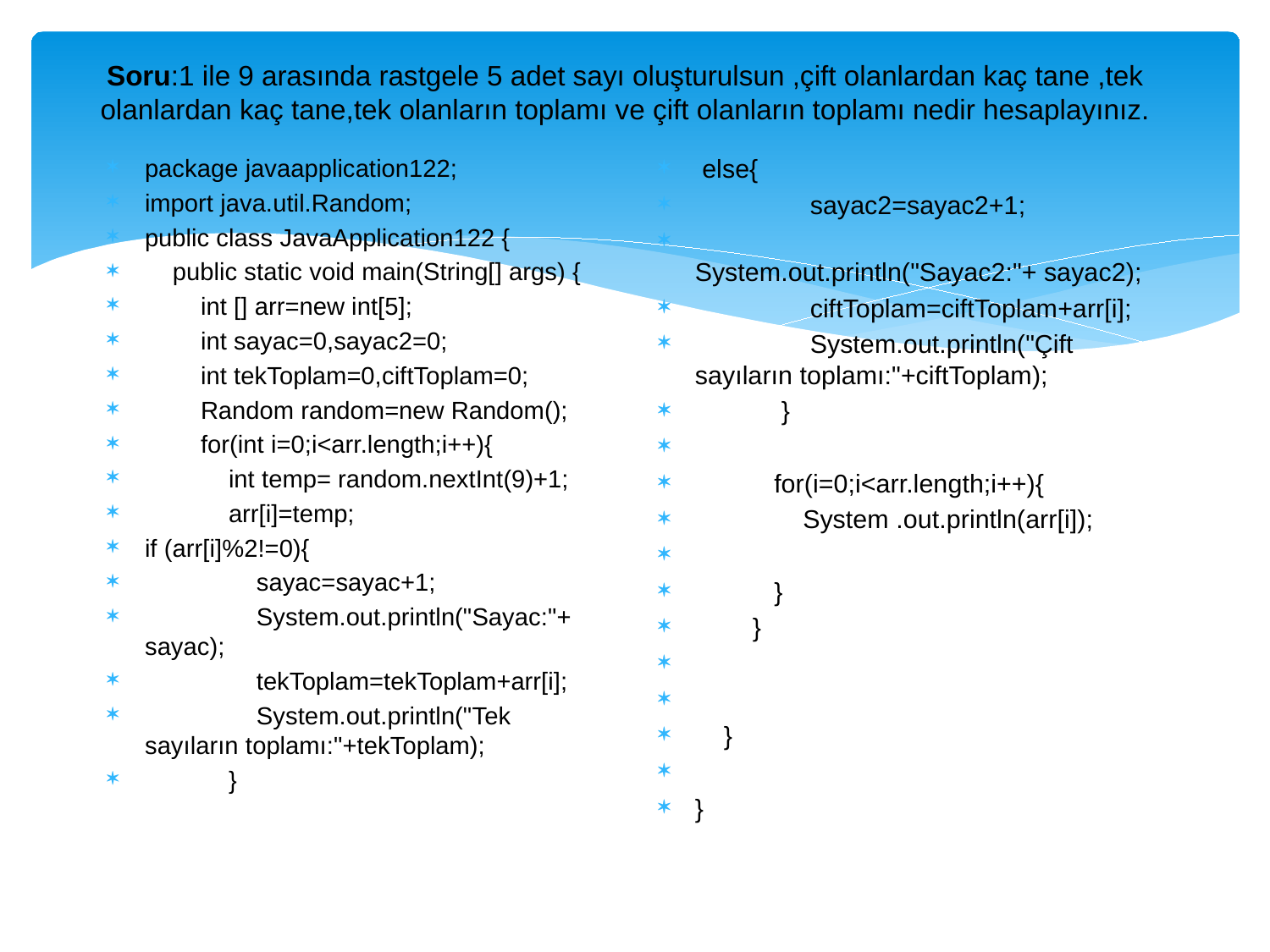

# Soru:1 ile 9 arasında rastgele 5 adet sayı oluşturulsun ,çift olanlardan kaç tane ,tek olanlardan kaç tane,tek olanların toplamı ve çift olanların toplamı nedir hesaplayınız.
package javaapplication122;
import java.util.Random;
public class JavaApplication122 {
    public static void main(String[] args) {
        int [] arr=new int[5];
        int sayac=0,sayac2=0;
        int tekToplam=0,ciftToplam=0;
        Random random=new Random();
        for(int i=0;i<arr.length;i++){
            int temp= random.nextInt(9)+1;
            arr[i]=temp;
if (arr[i]%2!=0){
                sayac=sayac+1;
                System.out.println("Sayac:"+ sayac);
                tekToplam=tekToplam+arr[i];
                System.out.println("Tek sayıların toplamı:"+tekToplam);
            }
 else{
                sayac2=sayac2+1;
                  System.out.println("Sayac2:"+ sayac2);
                ciftToplam=ciftToplam+arr[i];
                System.out.println("Çift sayıların toplamı:"+ciftToplam);
            }

           for(i=0;i<arr.length;i++){
               System .out.println(arr[i]);

           }
        }

    }

}